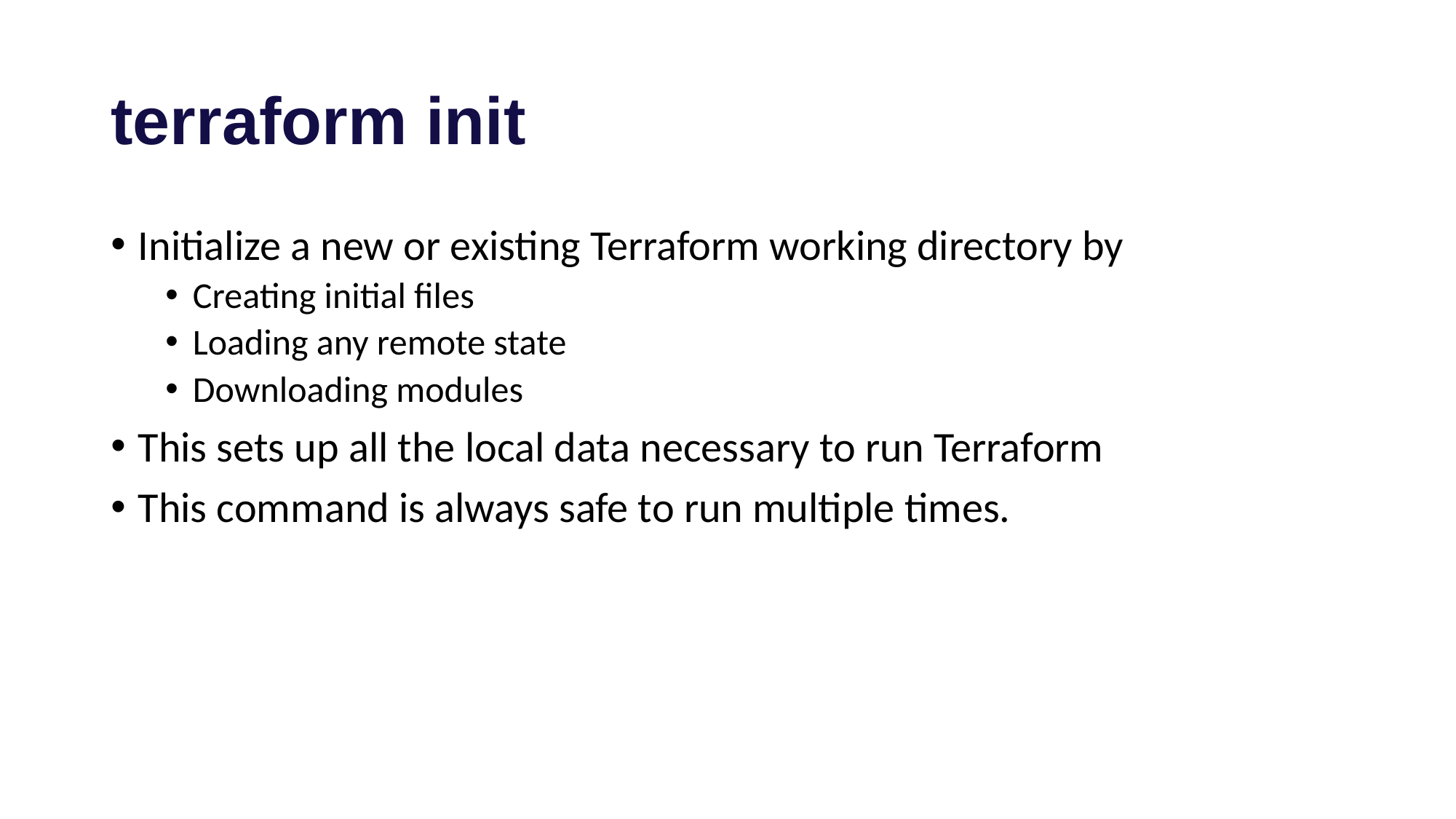

# terraform init
Initialize a new or existing Terraform working directory by
Creating initial files
Loading any remote state
Downloading modules
This sets up all the local data necessary to run Terraform
This command is always safe to run multiple times.